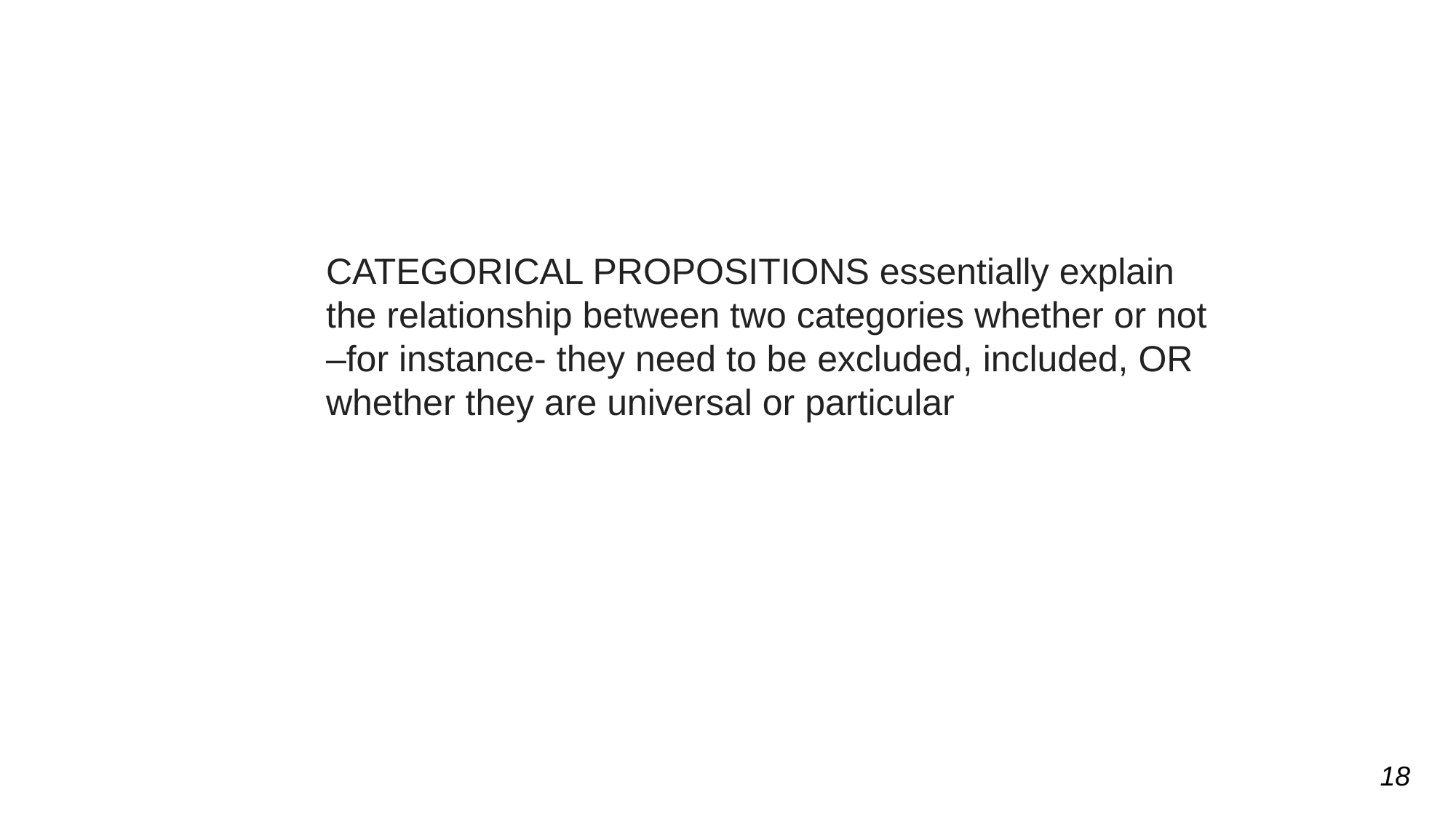

CATEGORICAL PROPOSITIONS essentially explain the relationship between two categories whether or not –for instance- they need to be excluded, included, OR whether they are universal or particular

18